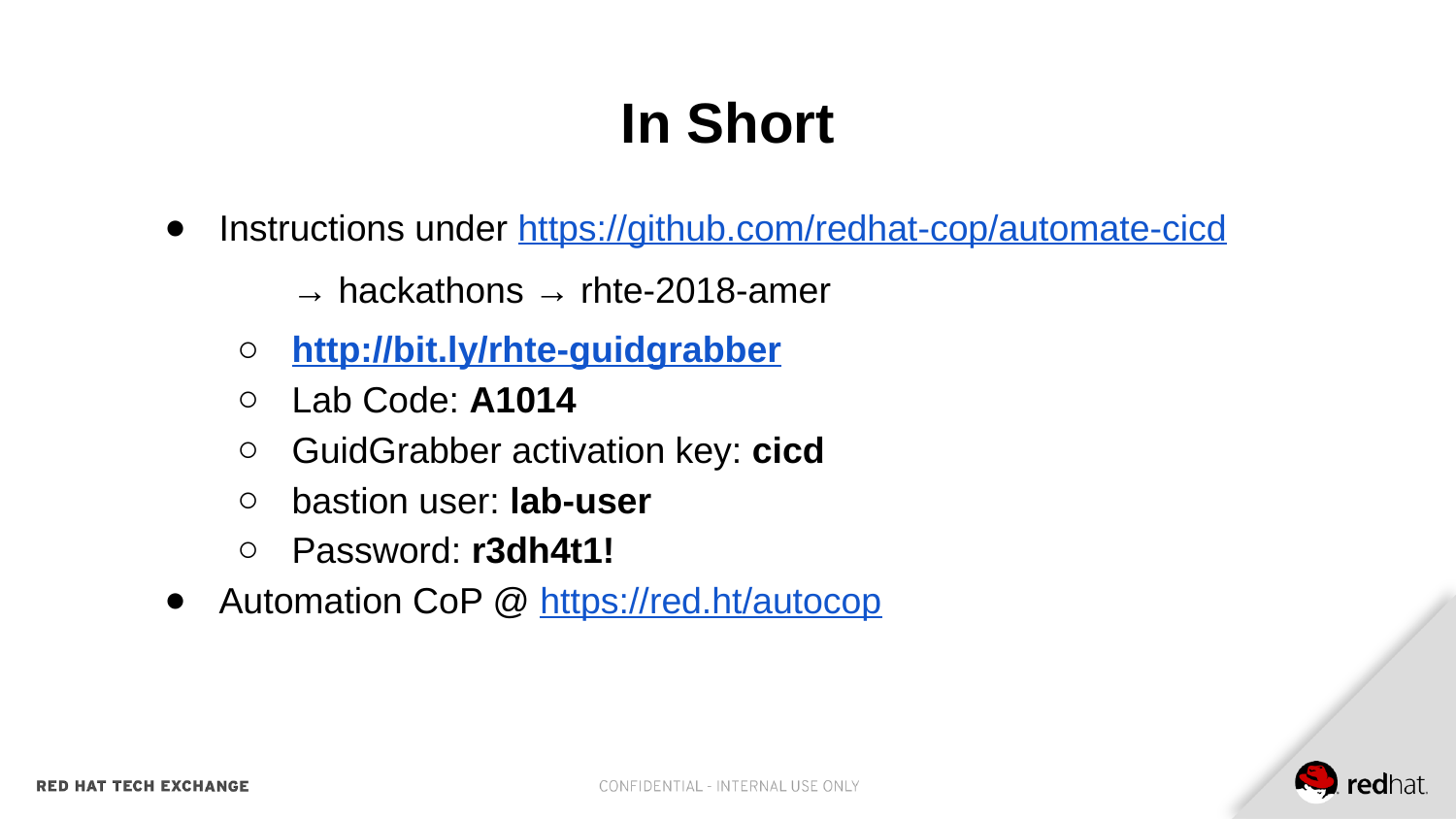

# In Short
Instructions under https://github.com/redhat-cop/automate-cicd
→ hackathons → rhte-2018-amer
http://bit.ly/rhte-guidgrabber
Lab Code: A1014
GuidGrabber activation key: cicd
bastion user: lab-user
Password: r3dh4t1!
Automation CoP @ https://red.ht/autocop